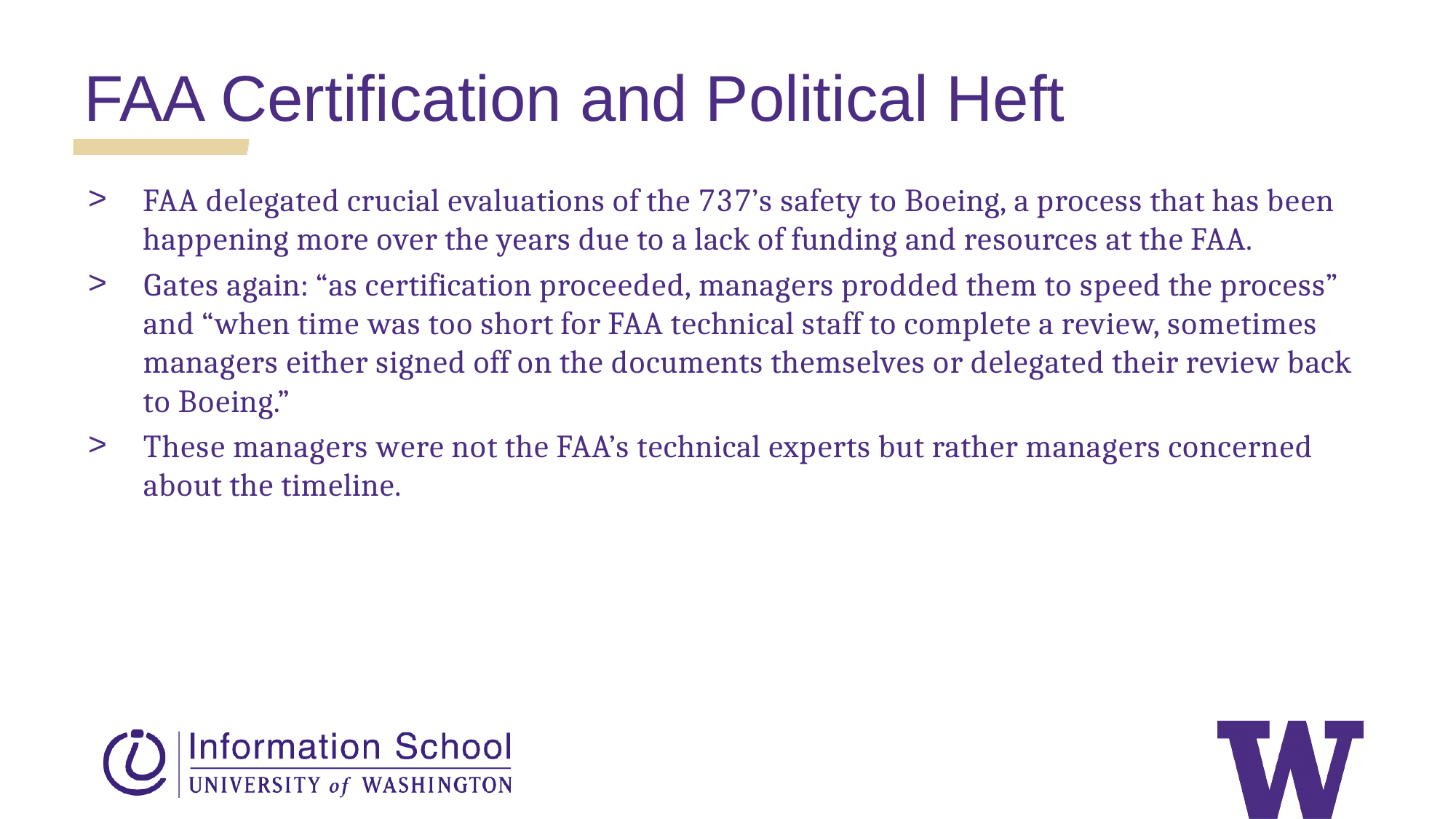

FAA Certification and Political Heft
FAA delegated crucial evaluations of the 737’s safety to Boeing, a process that has been happening more over the years due to a lack of funding and resources at the FAA.
Gates again: “as certification proceeded, managers prodded them to speed the process” and “when time was too short for FAA technical staff to complete a review, sometimes managers either signed off on the documents themselves or delegated their review back to Boeing.”
These managers were not the FAA’s technical experts but rather managers concerned about the timeline.